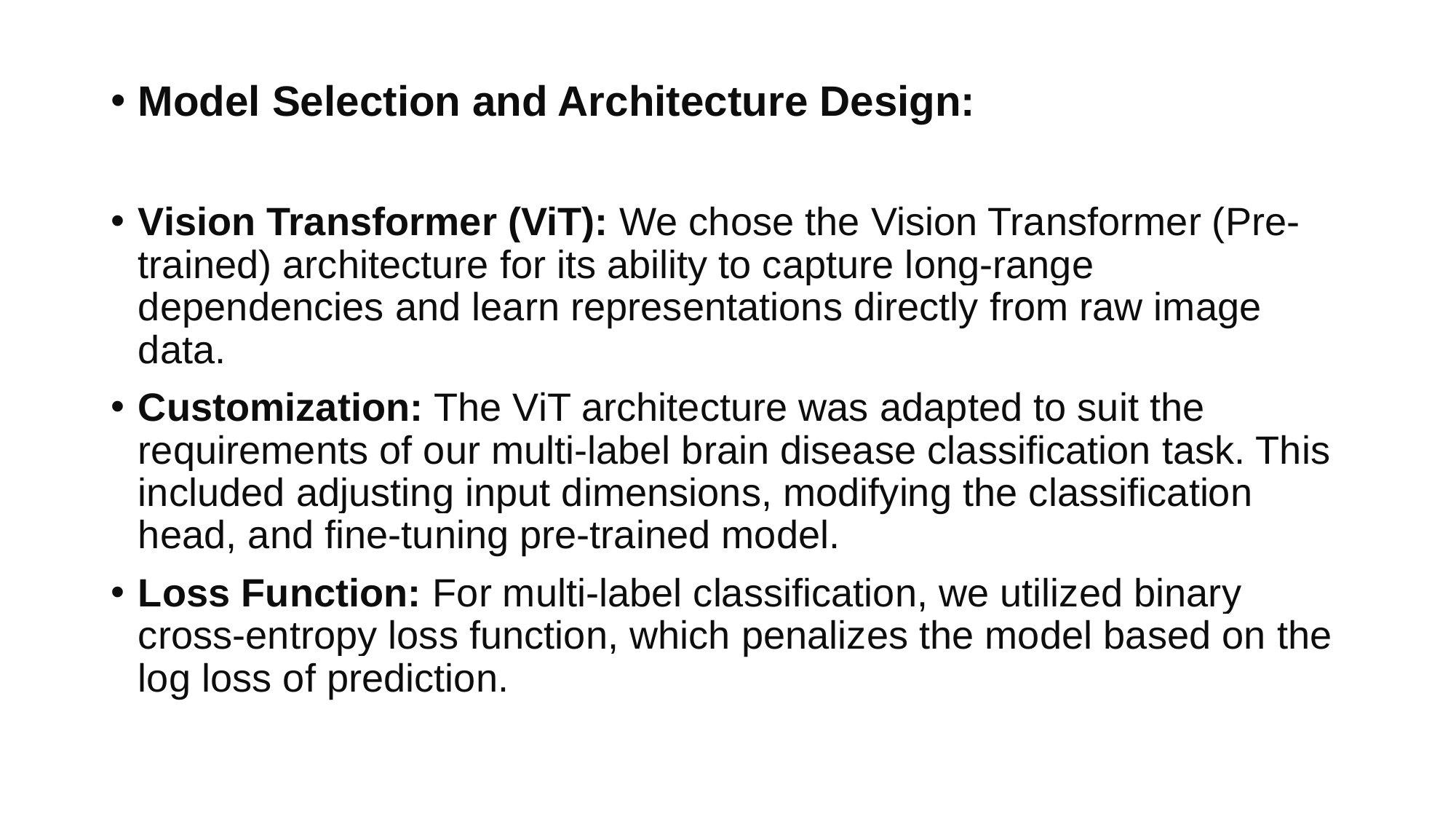

#
Model Selection and Architecture Design:

Vision Transformer (ViT): We chose the Vision Transformer (Pre-trained) architecture for its ability to capture long-range dependencies and learn representations directly from raw image data.
Customization: The ViT architecture was adapted to suit the requirements of our multi-label brain disease classification task. This included adjusting input dimensions, modifying the classification head, and fine-tuning pre-trained model.
Loss Function: For multi-label classification, we utilized binary cross-entropy loss function, which penalizes the model based on the log loss of prediction.